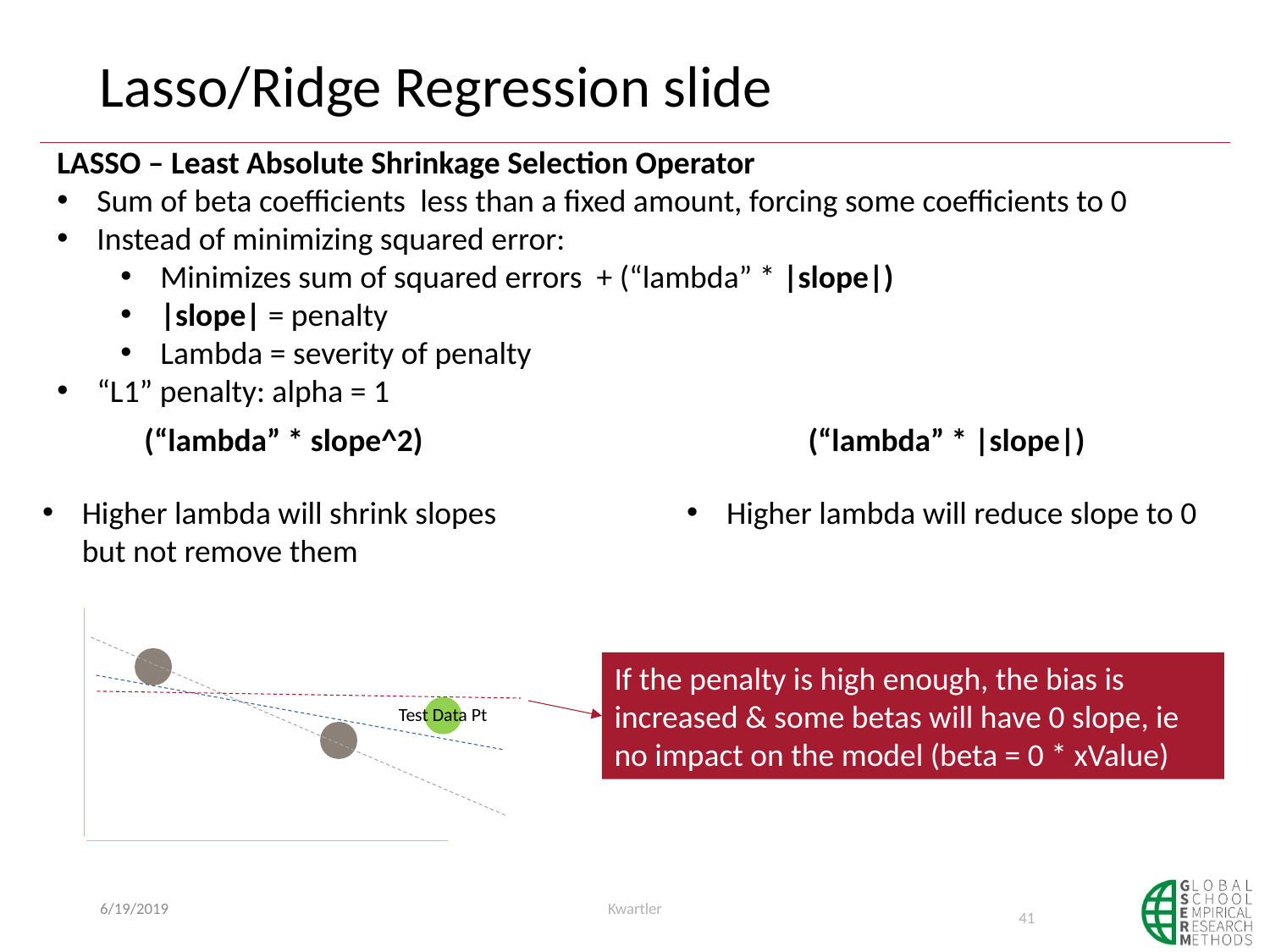

# Lasso/Ridge Regression slide
LASSO – Least Absolute Shrinkage Selection Operator
Sum of beta coefficients  less than a fixed amount, forcing some coefficients to 0
Instead of minimizing squared error:
Minimizes sum of squared errors  + (“lambda” * |slope|)
|slope| = penalty
Lambda = severity of penalty
“L1” penalty: alpha = 1
(“lambda” * slope^2)
(“lambda” * |slope|)
Higher lambda will shrink slopes but not remove them
Higher lambda will reduce slope to 0

If the penalty is high enough, the bias is increased & some betas will have 0 slope, ie no impact on the model (beta = 0 * xValue)
Test Data Pt

6/19/2019
Kwartler
41